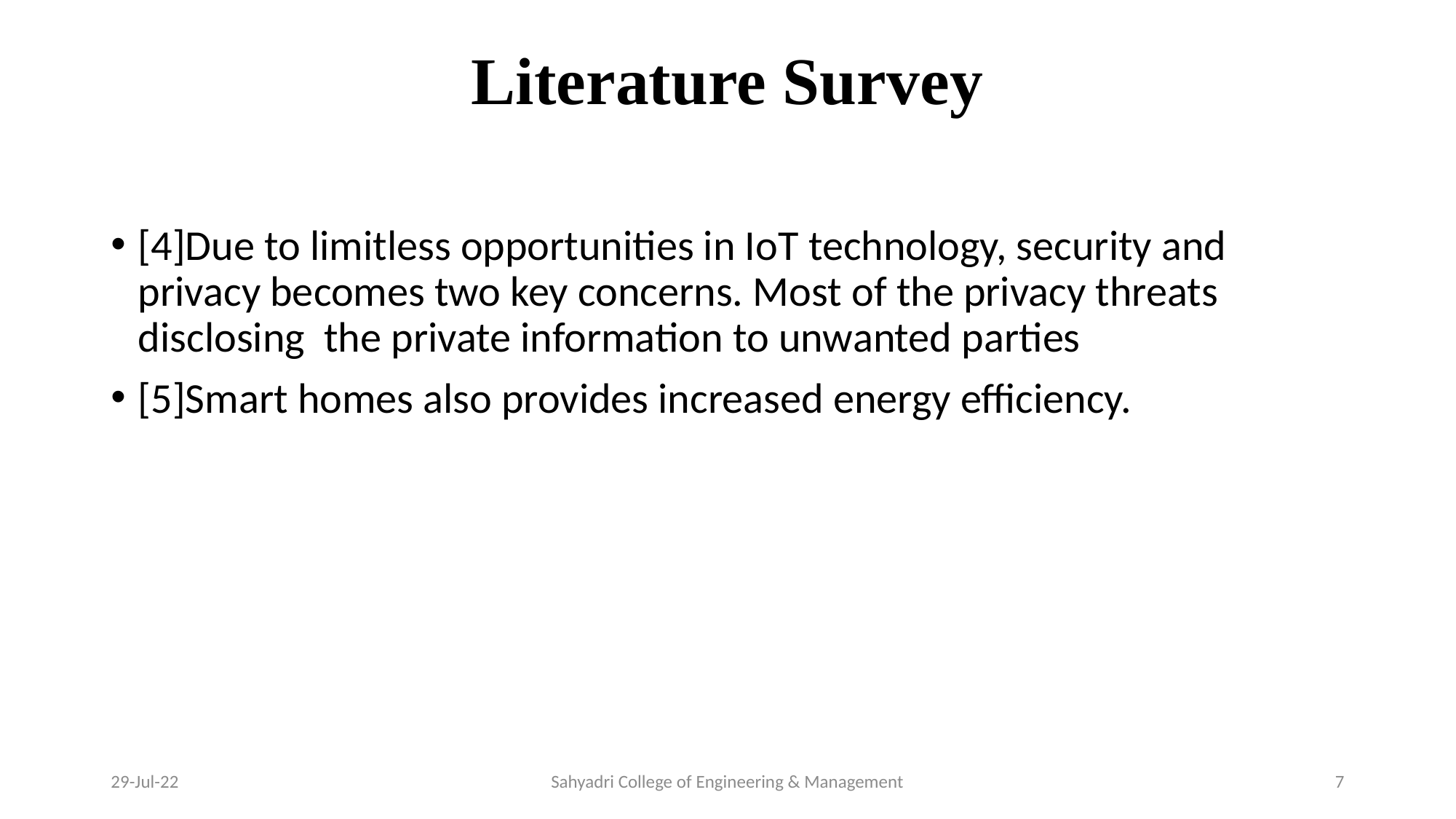

# Literature Survey
[4]Due to limitless opportunities in IoT technology, security and privacy becomes two key concerns. Most of the privacy threats disclosing  the private information to unwanted parties
[5]Smart homes also provides increased energy efficiency.
29-Jul-22
Sahyadri College of Engineering & Management
7